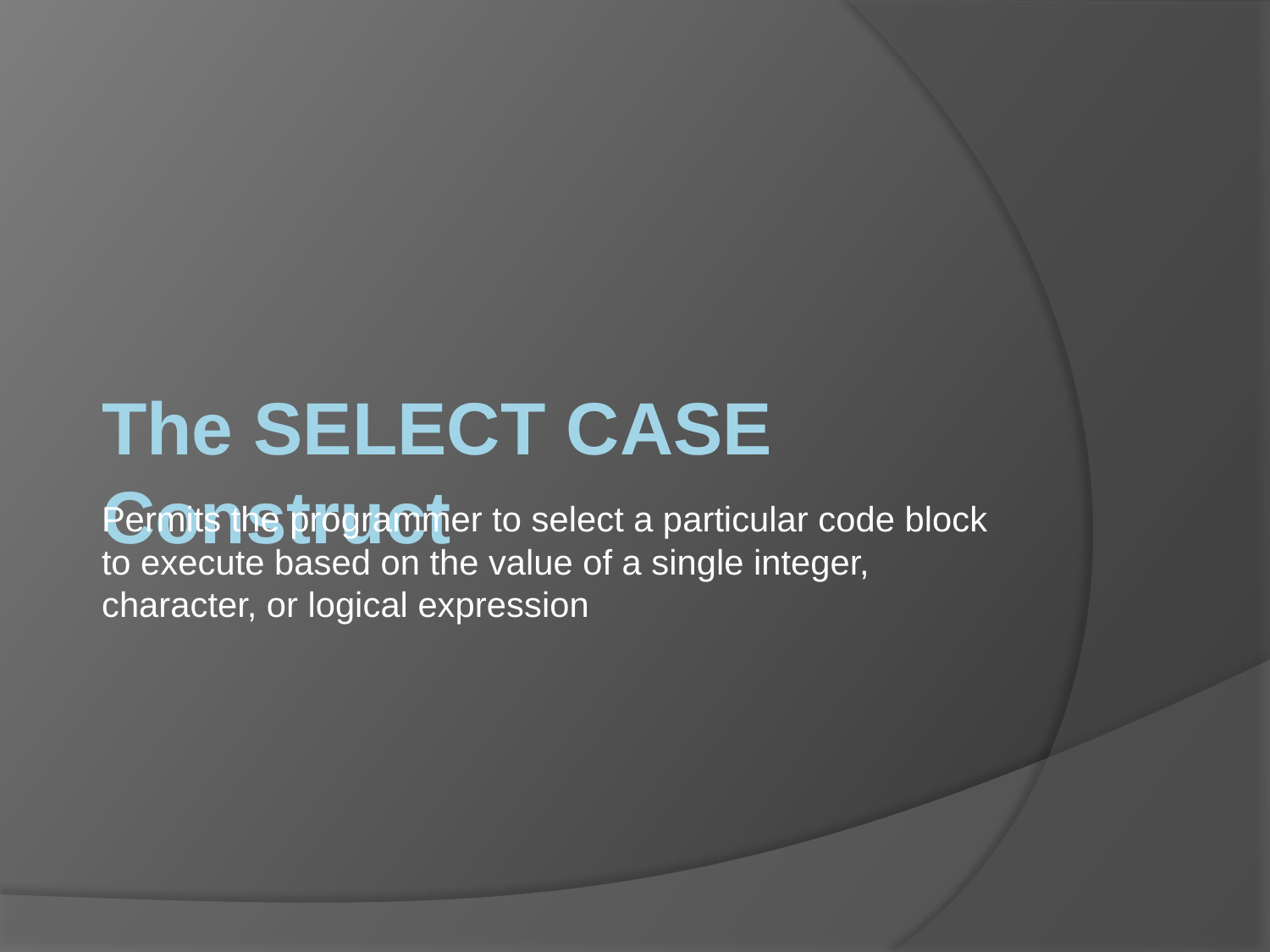

# The SELECT CASE Construct
Permits the programmer to select a particular code block to execute based on the value of a single integer, character, or logical expression